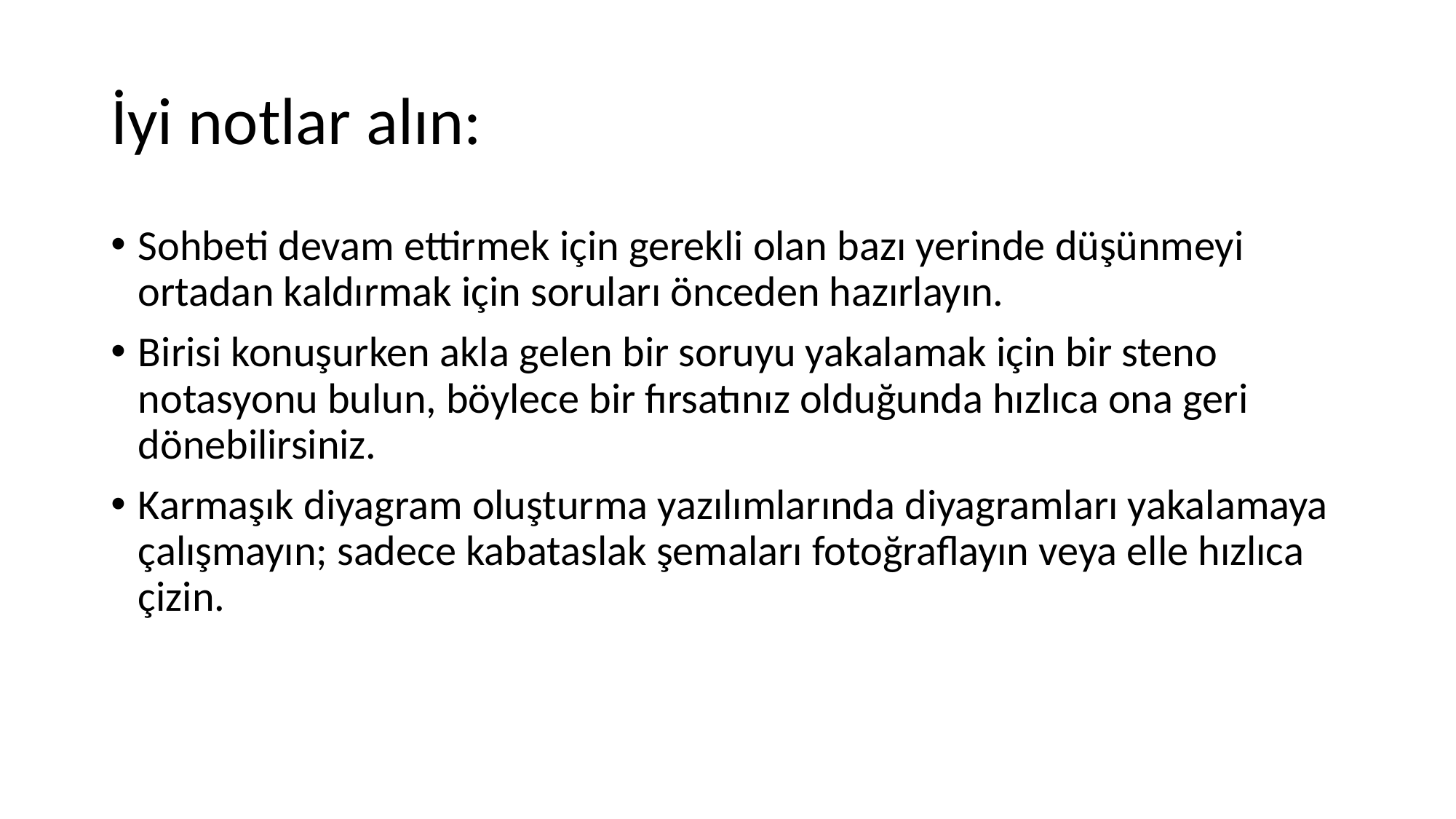

# İyi notlar alın:
Sohbeti devam ettirmek için gerekli olan bazı yerinde düşünmeyi ortadan kaldırmak için soruları önceden hazırlayın.
Birisi konuşurken akla gelen bir soruyu yakalamak için bir steno notasyonu bulun, böylece bir fırsatınız olduğunda hızlıca ona geri dönebilirsiniz.
Karmaşık diyagram oluşturma yazılımlarında diyagramları yakalamaya çalışmayın; sadece kabataslak şemaları fotoğraflayın veya elle hızlıca çizin.